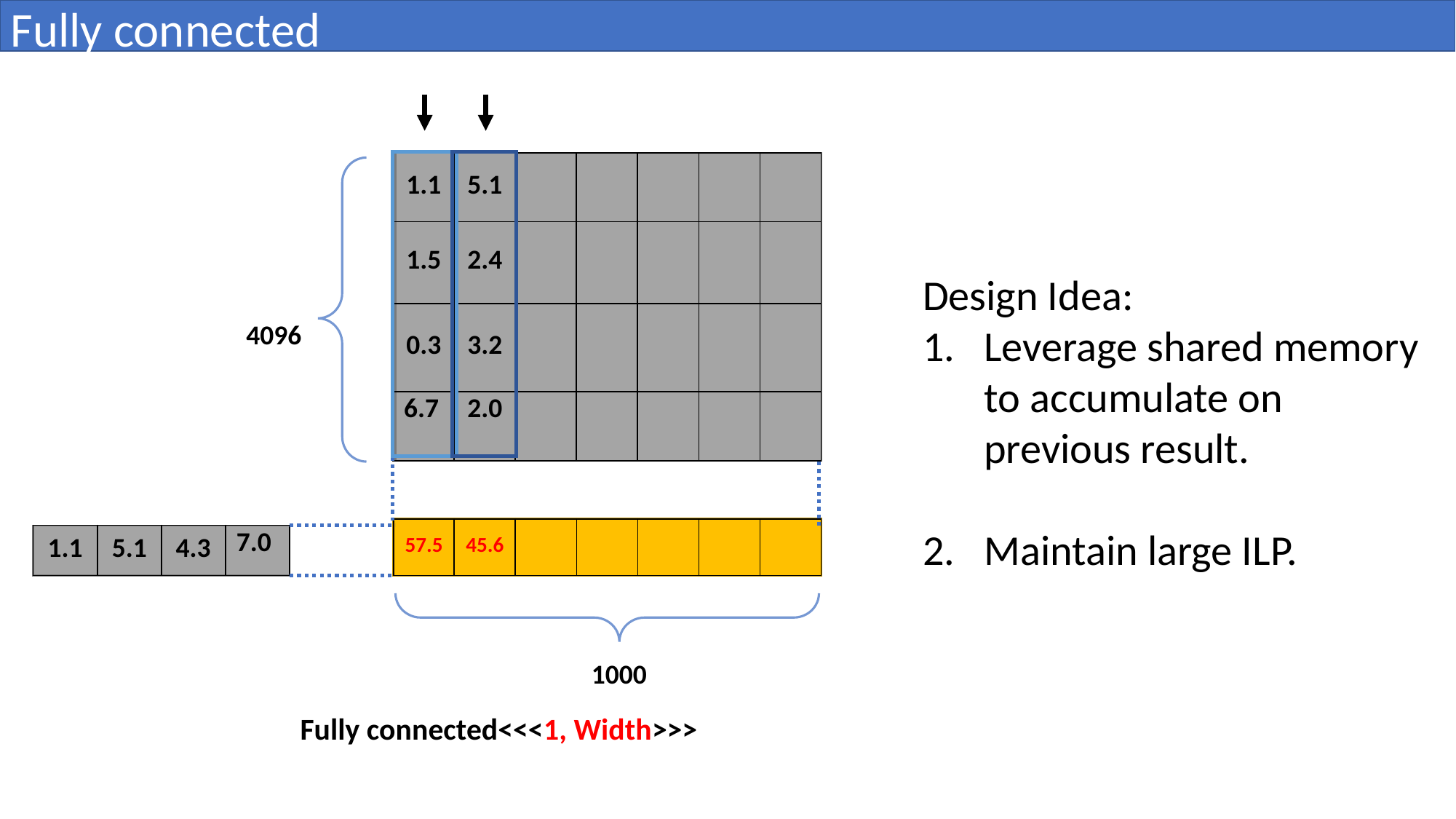

Fully connected

| 1.1 | 5.1 |  |  |  |  |  |
| --- | --- | --- | --- | --- | --- | --- |
| 1.5 | 2.4 |  |  |  |  |  |
| 0.3 | 3.2 |  |  |  |  |  |
| 6.7 | 2.0 |  |  |  |  |  |

Design Idea:
Leverage shared memory  to accumulate on previous result.

Maintain large ILP.
4096

| 57.5 | 45.6 |  |  |  |  |  |
| --- | --- | --- | --- | --- | --- | --- |
| 1.1 | 5.1 | 4.3 | 7.0 |
| --- | --- | --- | --- |

1000
Fully connected<<<1, Width>>>